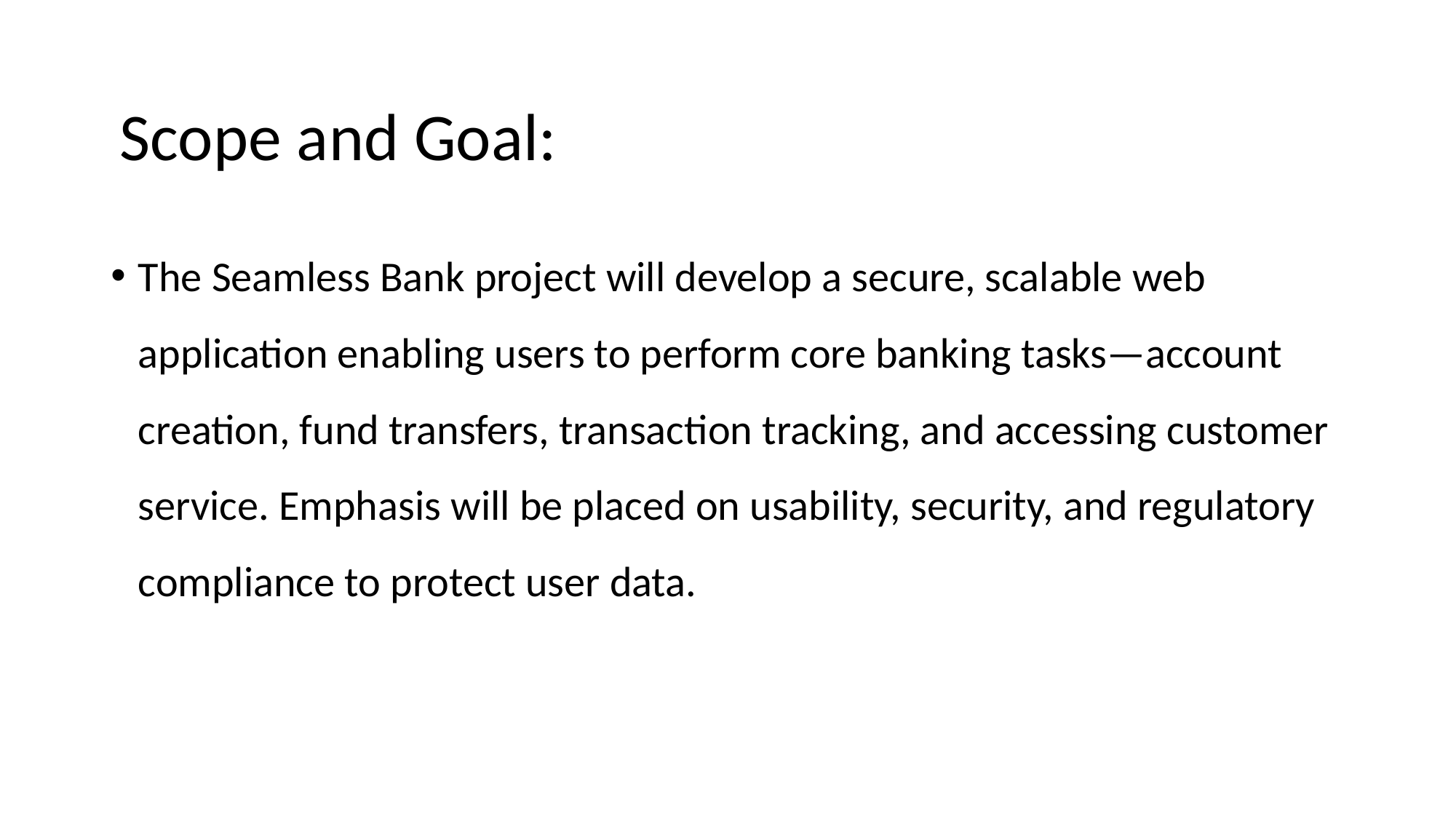

# Scope and Goal:
The Seamless Bank project will develop a secure, scalable web application enabling users to perform core banking tasks—account creation, fund transfers, transaction tracking, and accessing customer service. Emphasis will be placed on usability, security, and regulatory compliance to protect user data.